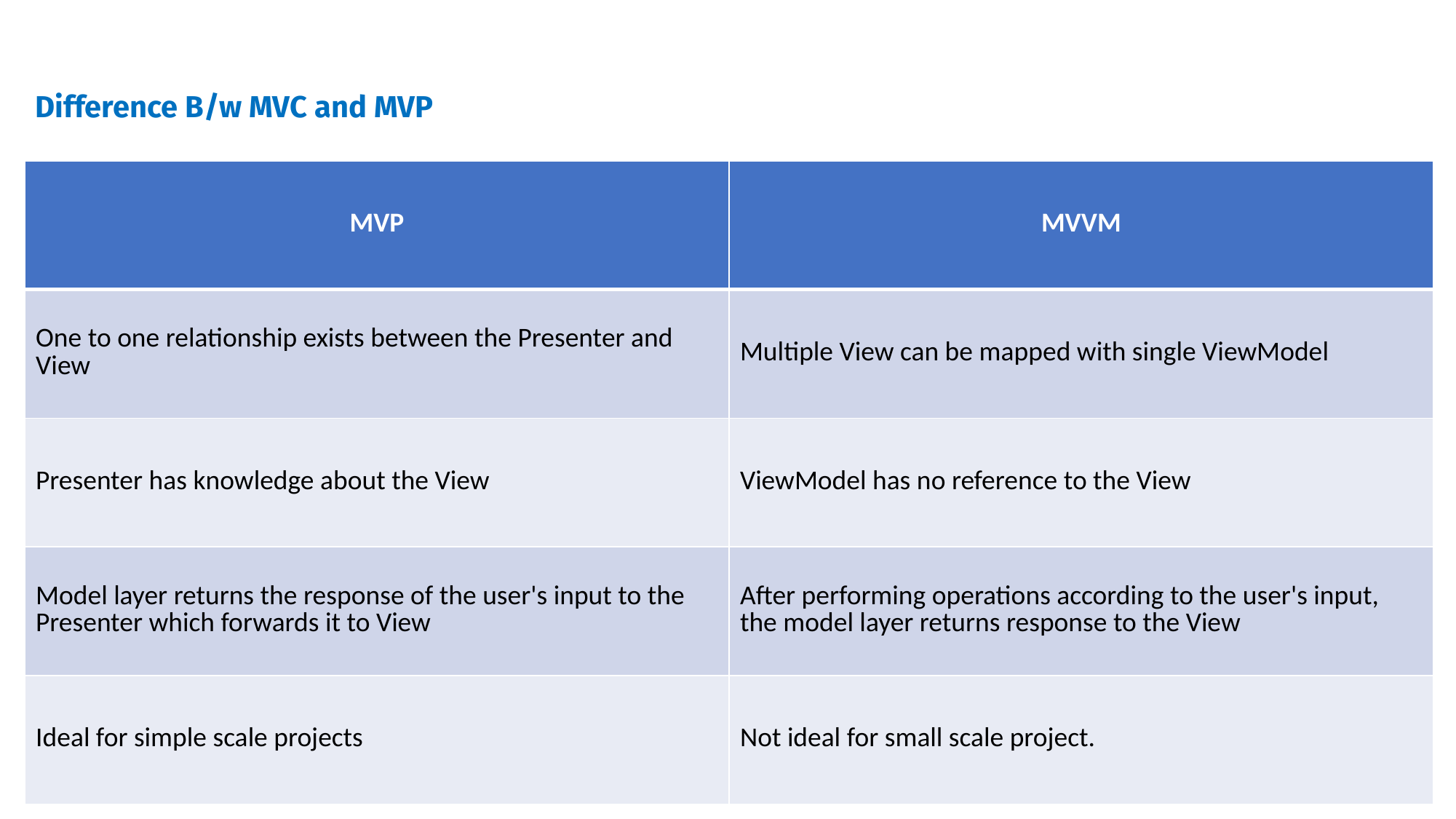

# Difference B/w MVC and MVP
| MVP | MVVM |
| --- | --- |
| One to one relationship exists between the Presenter and View | Multiple View can be mapped with single ViewModel |
| Presenter has knowledge about the View | ViewModel has no reference to the View |
| Model layer returns the response of the user's input to the Presenter which forwards it to View | After performing operations according to the user's input, the model layer returns response to the View |
| Ideal for simple scale projects | Not ideal for small scale project. |